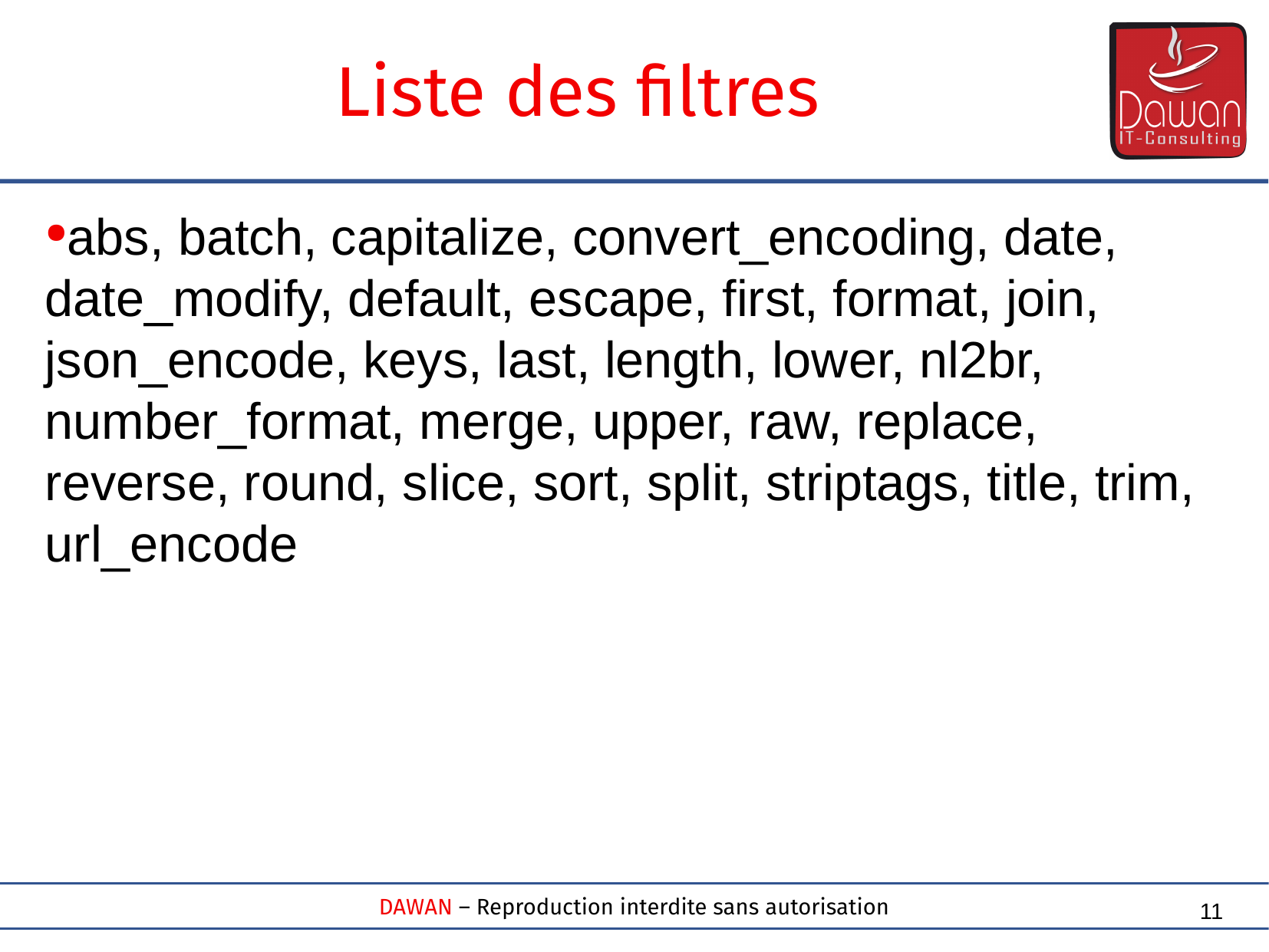

Liste des filtres
abs, batch, capitalize, convert_encoding, date, date_modify, default, escape, first, format, join, json_encode, keys, last, length, lower, nl2br, number_format, merge, upper, raw, replace, reverse, round, slice, sort, split, striptags, title, trim, url_encode
11